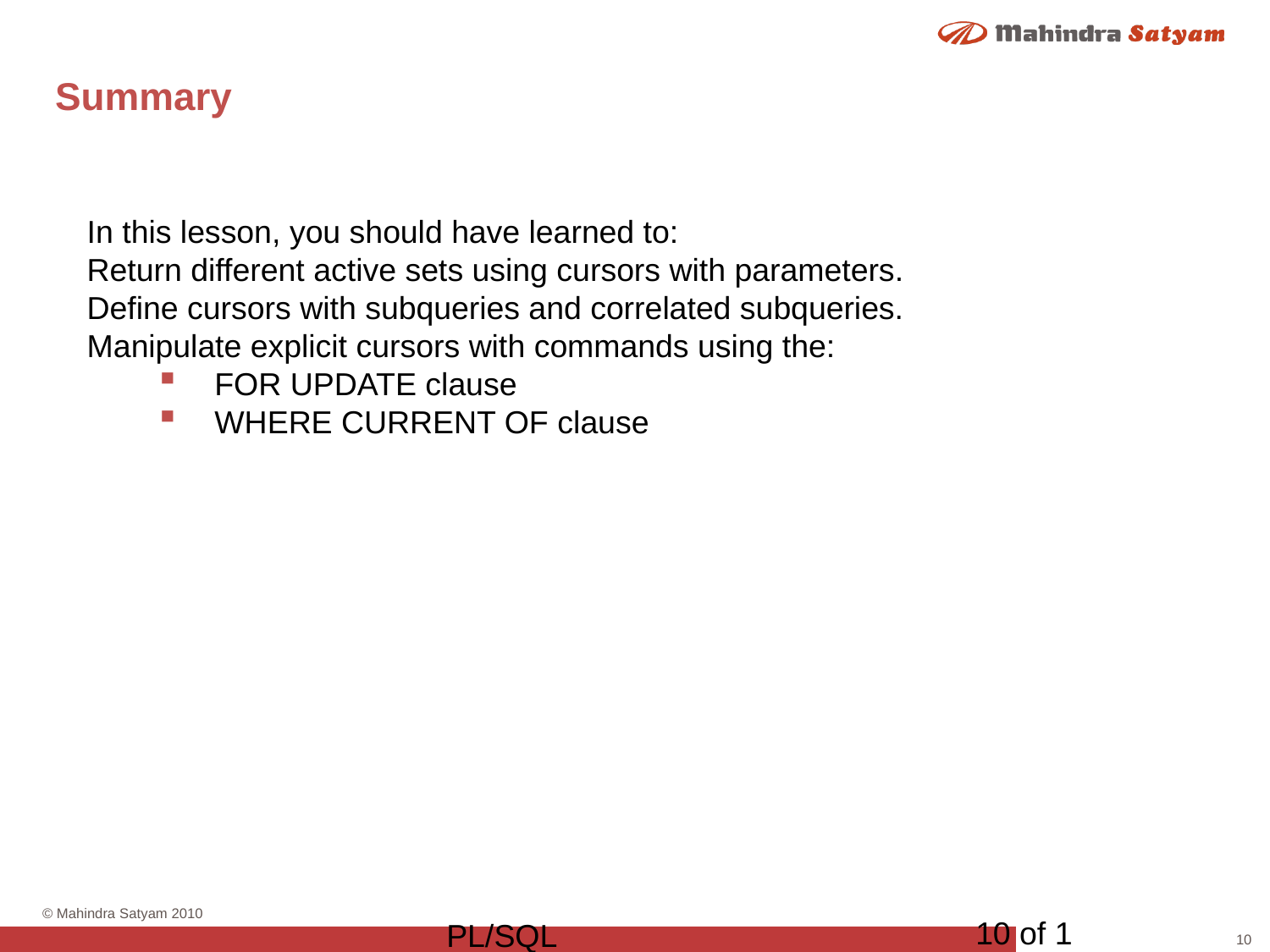

# Summary
In this lesson, you should have learned to:
Return different active sets using cursors with parameters.
Define cursors with subqueries and correlated subqueries.
Manipulate explicit cursors with commands using the:
FOR UPDATE clause
WHERE CURRENT OF clause

10 of 1
PL/SQL